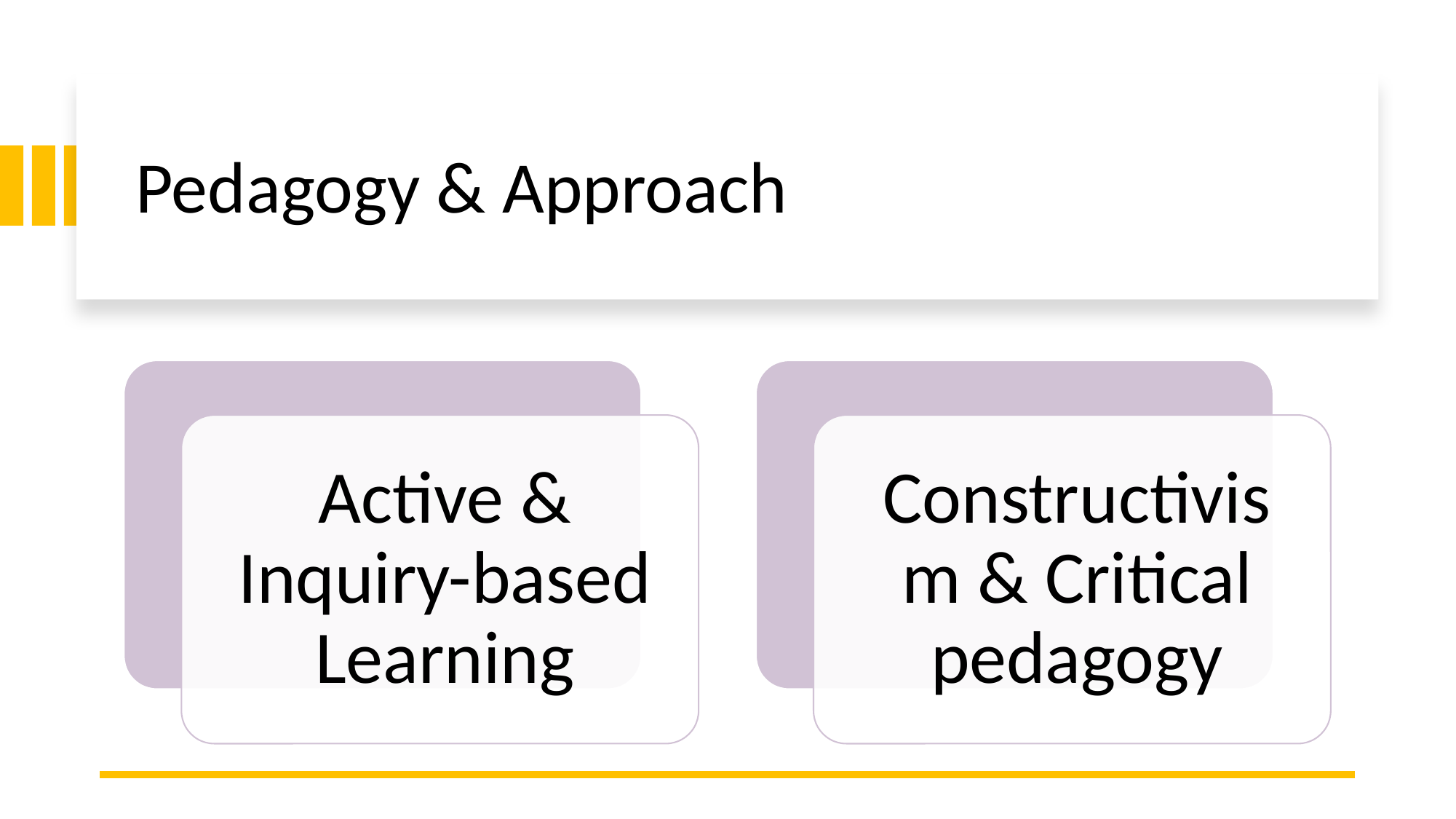

# Pedagogy & Approach

Active & Inquiry-based Learning
Constructivism & Critical pedagogy